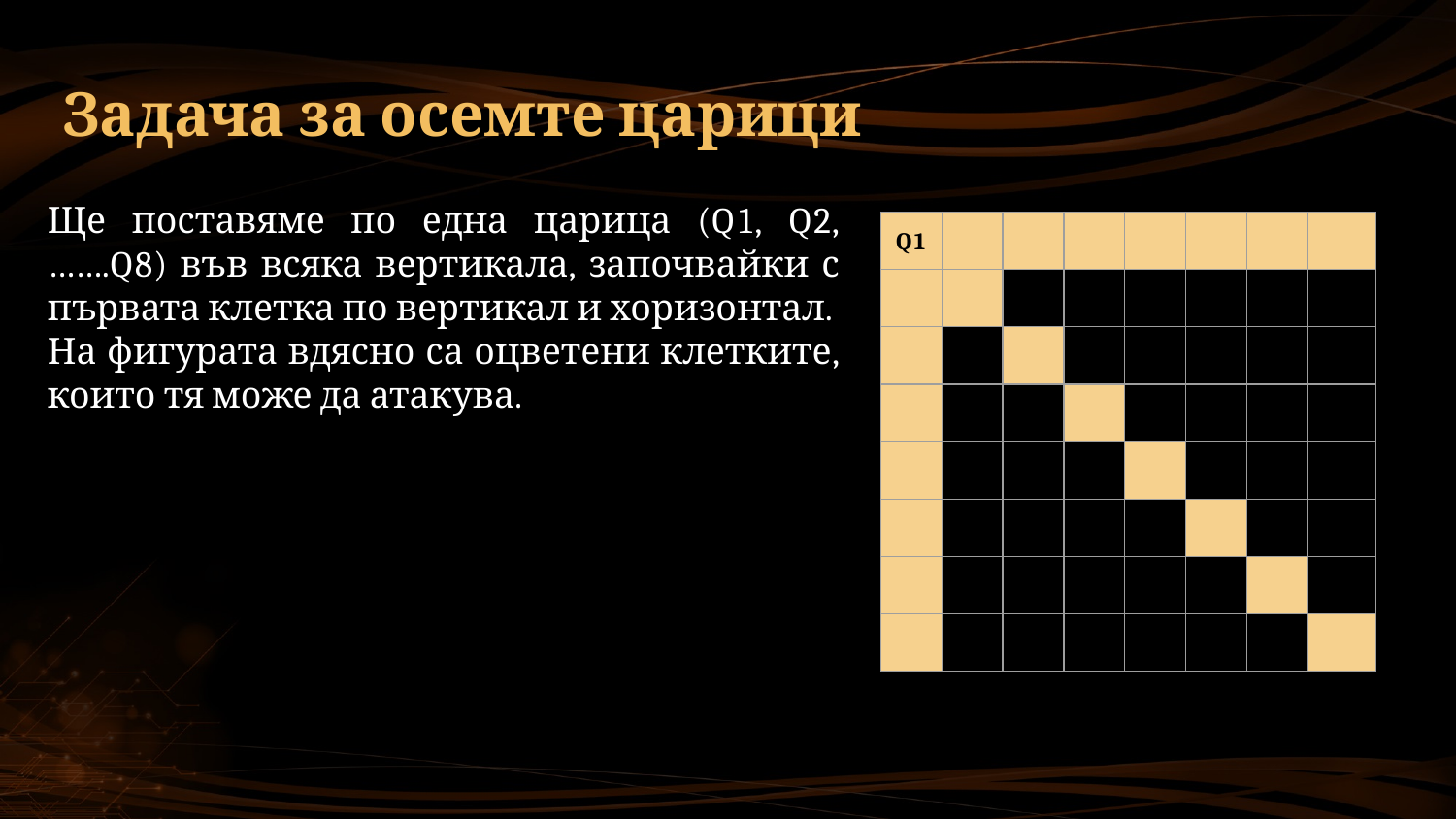

# Задача за осемте царици
Ще поставяме по една царица (Q1, Q2, …….Q8) във всяка вертикала, започвайки с първата клетка по вертикал и хоризонтал.
На фигурата вдясно са оцветени клетките, които тя може да атакува.

| Q1 |  |  |  |  |  |  |  |
| --- | --- | --- | --- | --- | --- | --- | --- |
|  |  |  |  |  |  |  |  |
|  |  |  |  |  |  |  |  |
|  |  |  |  |  |  |  |  |
|  |  |  |  |  |  |  |  |
|  |  |  |  |  |  |  |  |
|  |  |  |  |  |  |  |  |
|  |  |  |  |  |  |  |  |